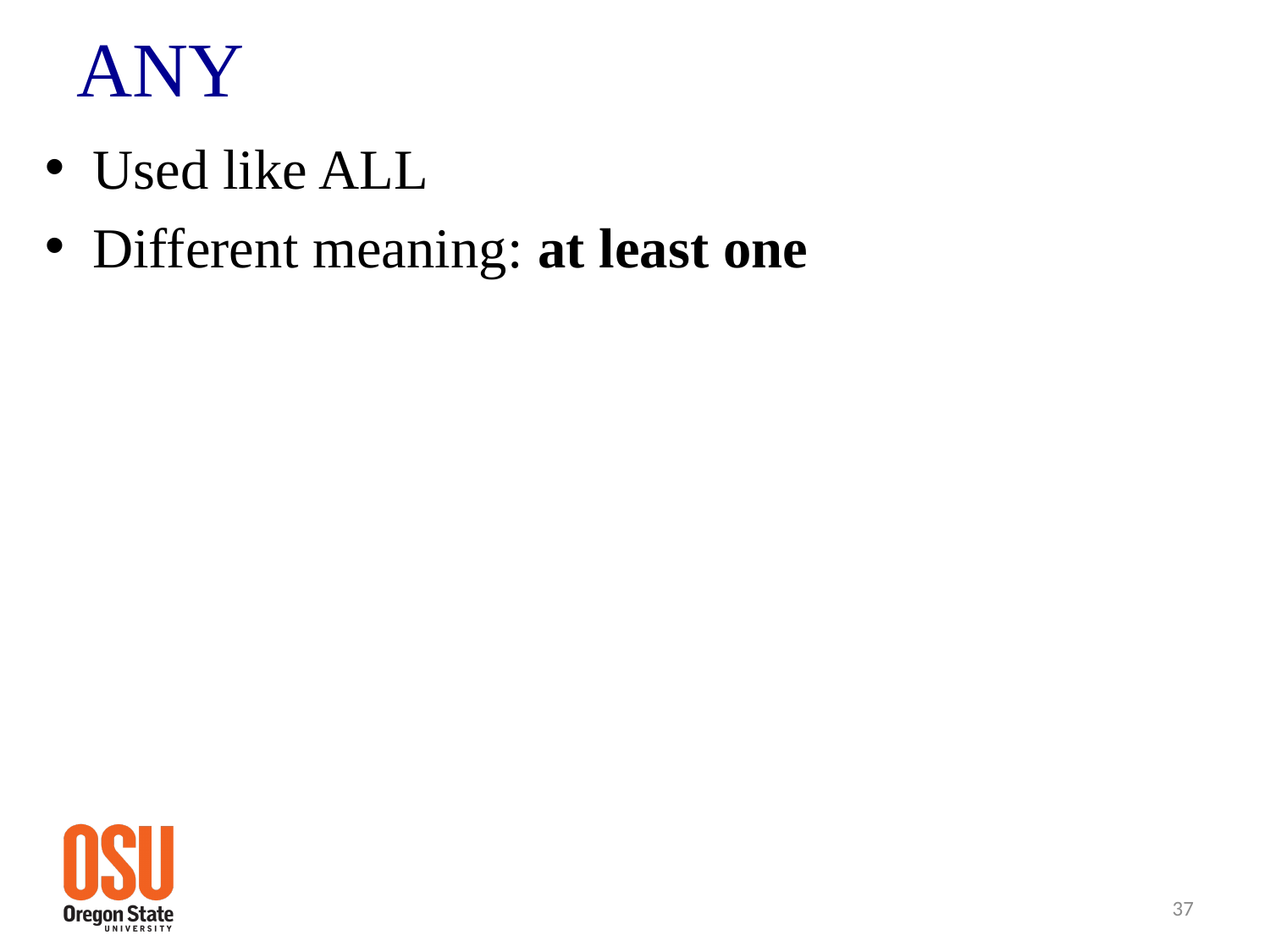

# ANY
Used like ALL
Different meaning: at least one

37